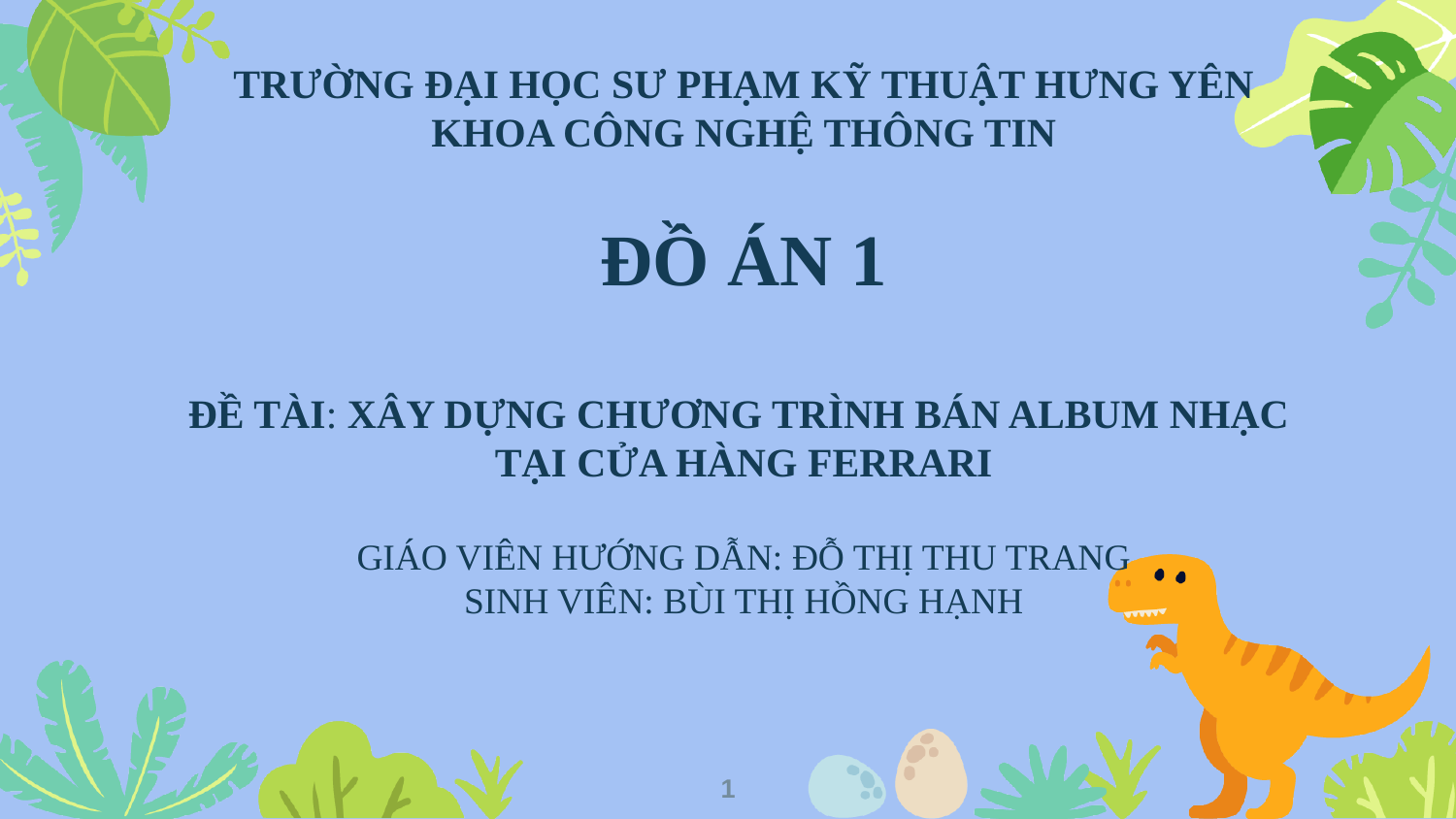

TRƯỜNG ĐẠI HỌC SƯ PHẠM KỸ THUẬT HƯNG YÊN
KHOA CÔNG NGHỆ THÔNG TIN
ĐỒ ÁN 1

ĐỀ TÀI: XÂY DỰNG CHƯƠNG TRÌNH BÁN ALBUM NHẠC
TẠI CỬA HÀNG FERRARI
GIÁO VIÊN HƯỚNG DẪN: ĐỖ THỊ THU TRANG
SINH VIÊN: BÙI THỊ HỒNG HẠNH
1